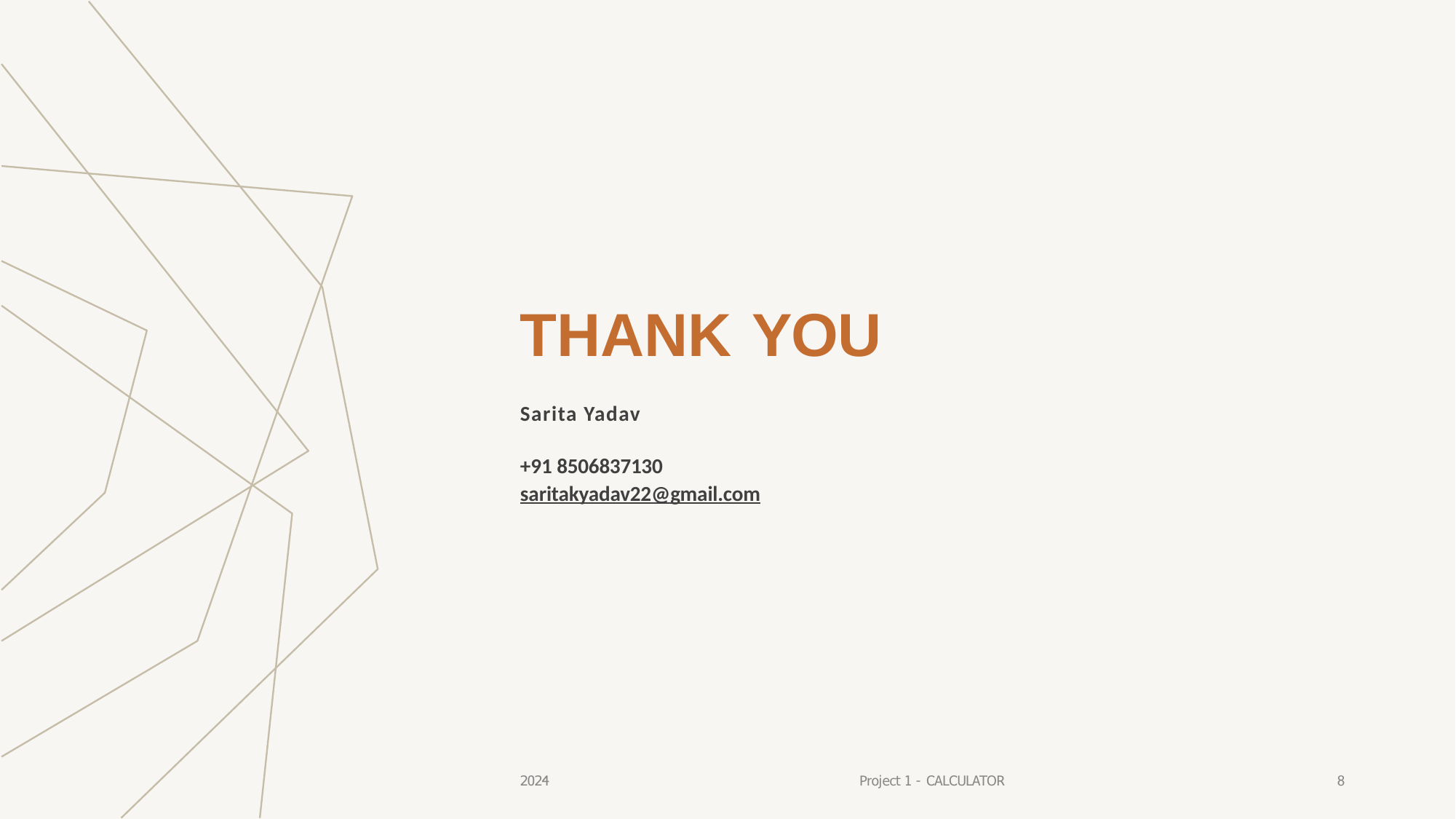

# THANK YOU
Sarita Yadav

+91 8506837130
saritakyadav22@gmail.com
2024
Project 1 - CALCULATOR
8